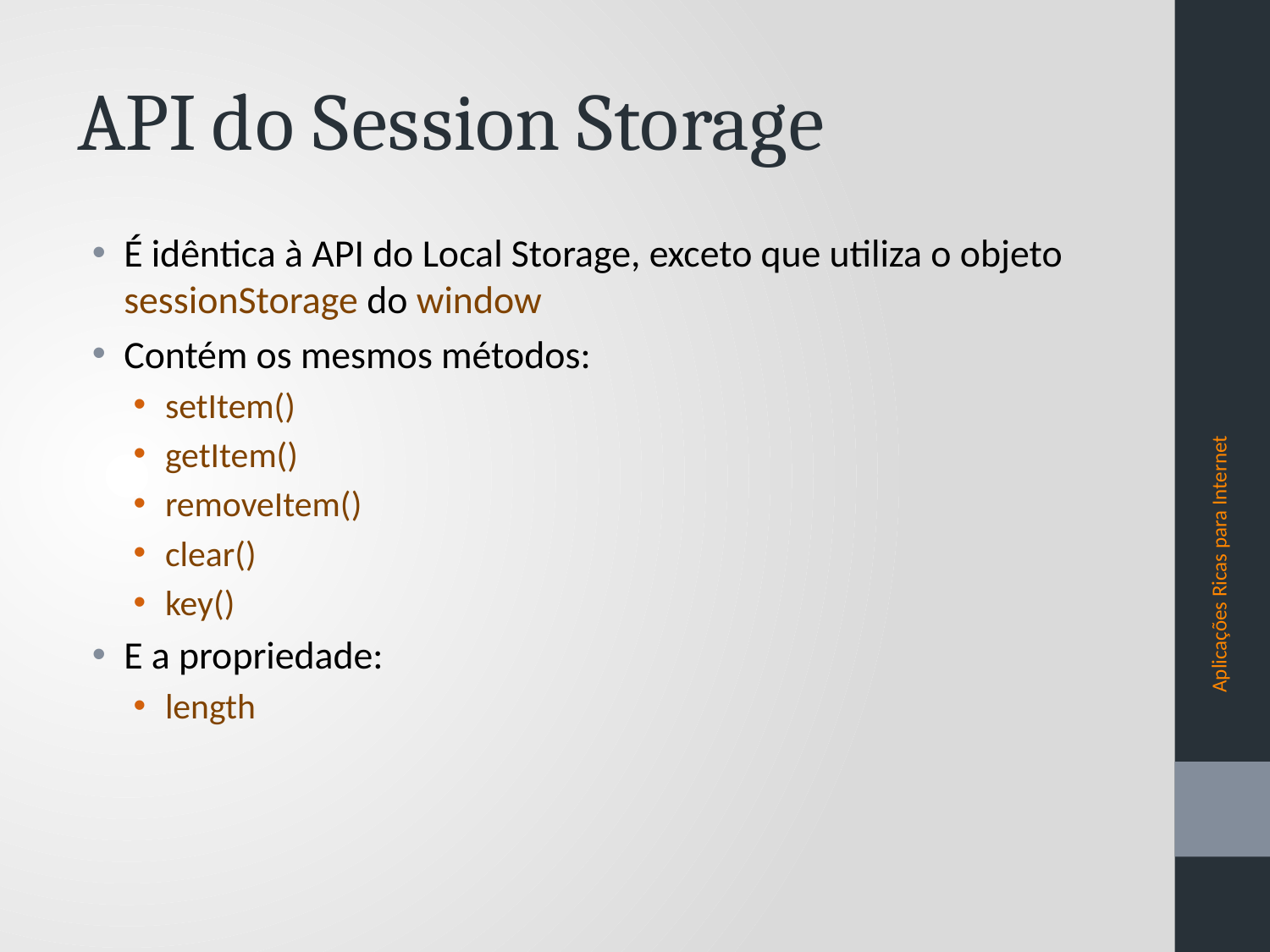

# API do Session Storage
É idêntica à API do Local Storage, exceto que utiliza o objeto sessionStorage do window
Contém os mesmos métodos:
setItem()
getItem()
removeItem()
clear()
key()
E a propriedade:
length
Aplicações Ricas para Internet